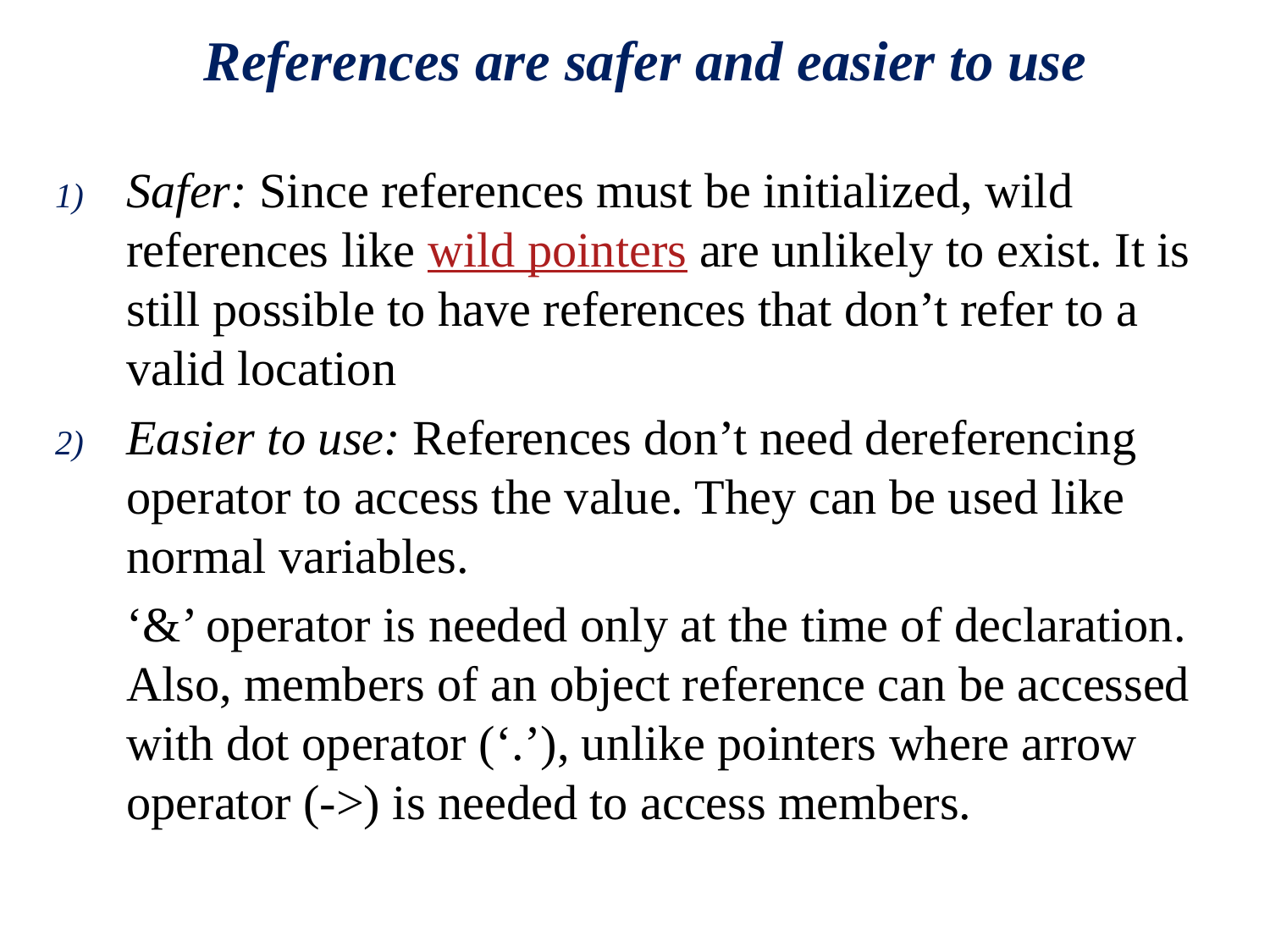

# References are safer and easier to use
Safer: Since references must be initialized, wild references like wild pointers are unlikely to exist. It is still possible to have references that don’t refer to a valid location
Easier to use: References don’t need dereferencing operator to access the value. They can be used like normal variables.
	‘&’ operator is needed only at the time of declaration. Also, members of an object reference can be accessed with dot operator (‘.’), unlike pointers where arrow operator (->) is needed to access members.